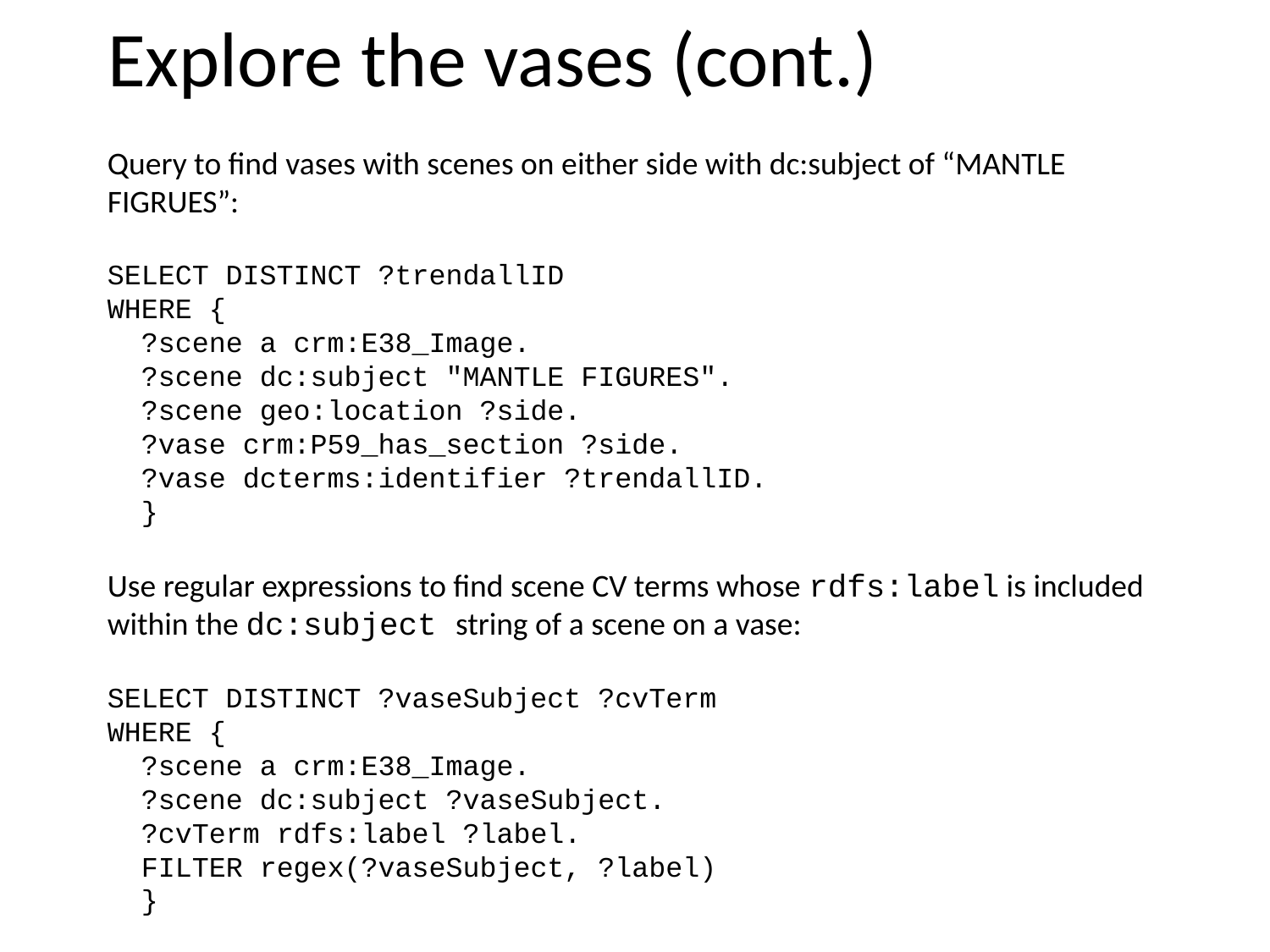

# Explore the vases (cont.)
Query to find vases with scenes on either side with dc:subject of “MANTLE FIGRUES”:

SELECT DISTINCT ?trendallID
WHERE {
  ?scene a crm:E38_Image.
  ?scene dc:subject "MANTLE FIGURES".
  ?scene geo:location ?side.
  ?vase crm:P59_has_section ?side.
  ?vase dcterms:identifier ?trendallID.
  }

Use regular expressions to find scene CV terms whose rdfs:label is included within the dc:subject string of a scene on a vase:

SELECT DISTINCT ?vaseSubject ?cvTerm
WHERE {
  ?scene a crm:E38_Image.
  ?scene dc:subject ?vaseSubject.
  ?cvTerm rdfs:label ?label.
  FILTER regex(?vaseSubject, ?label)
  }